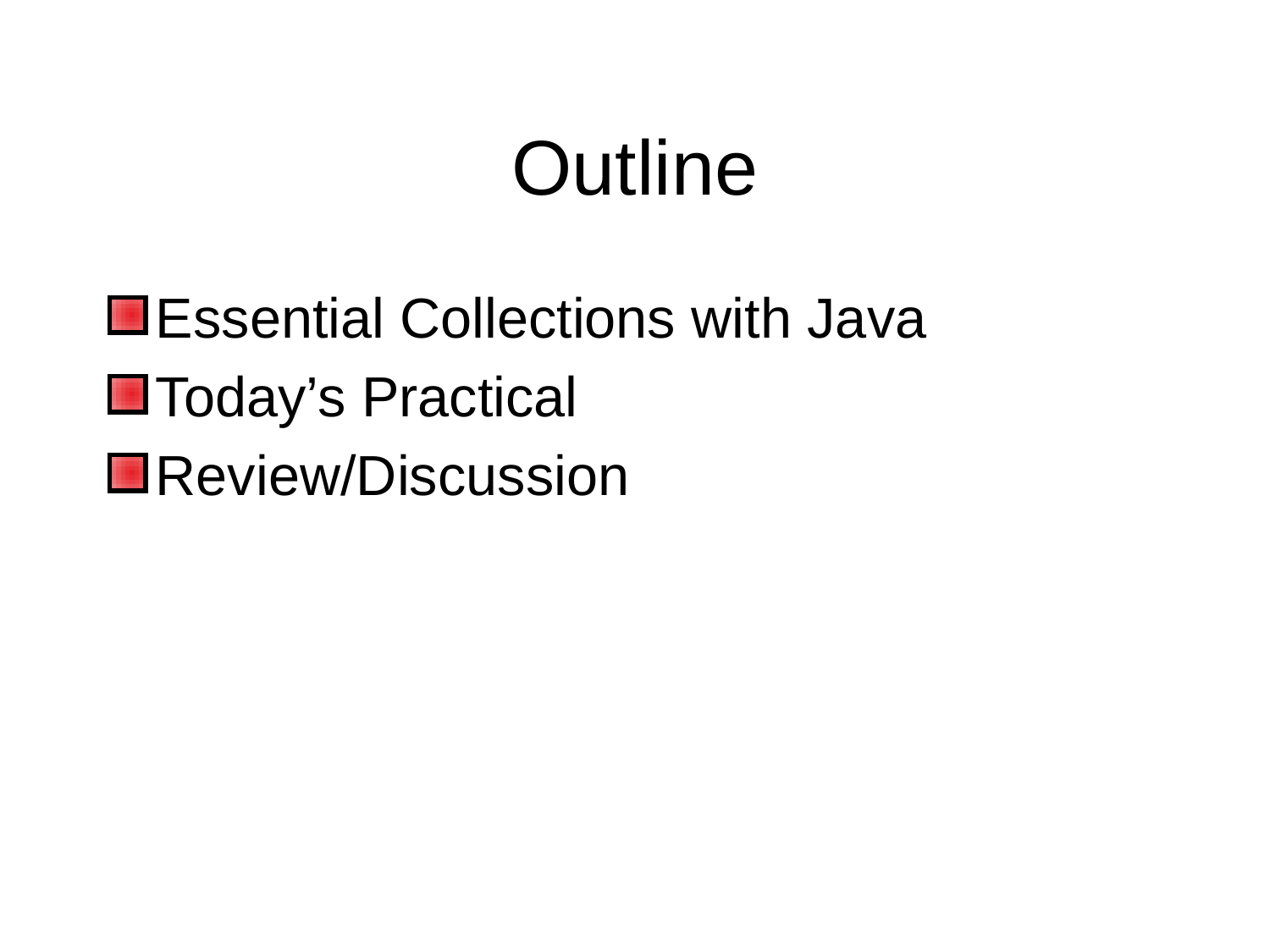

# Outline
Essential Collections with Java
Today’s Practical
Review/Discussion